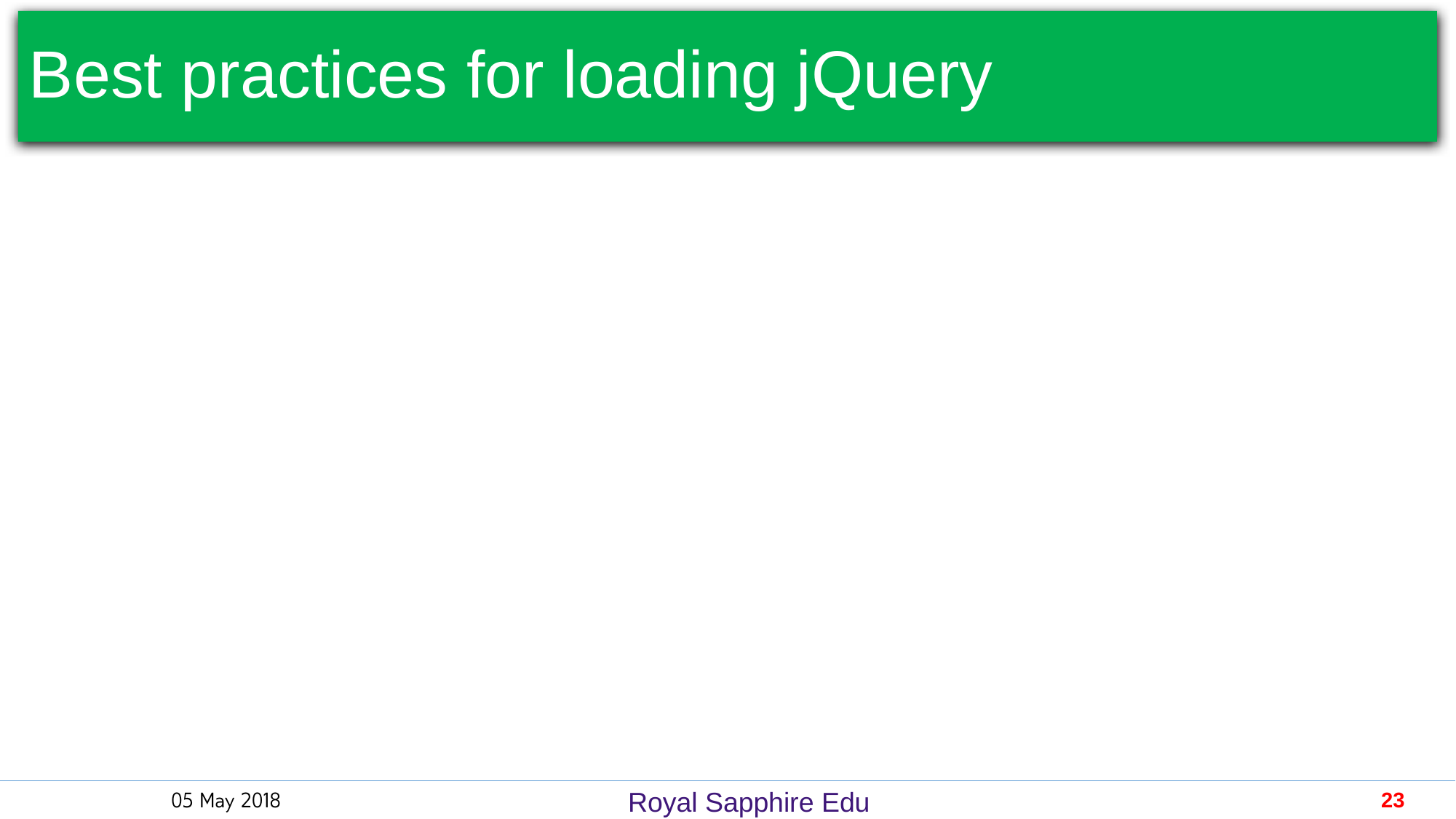

# Best practices for loading jQuery

05 May 2018
23